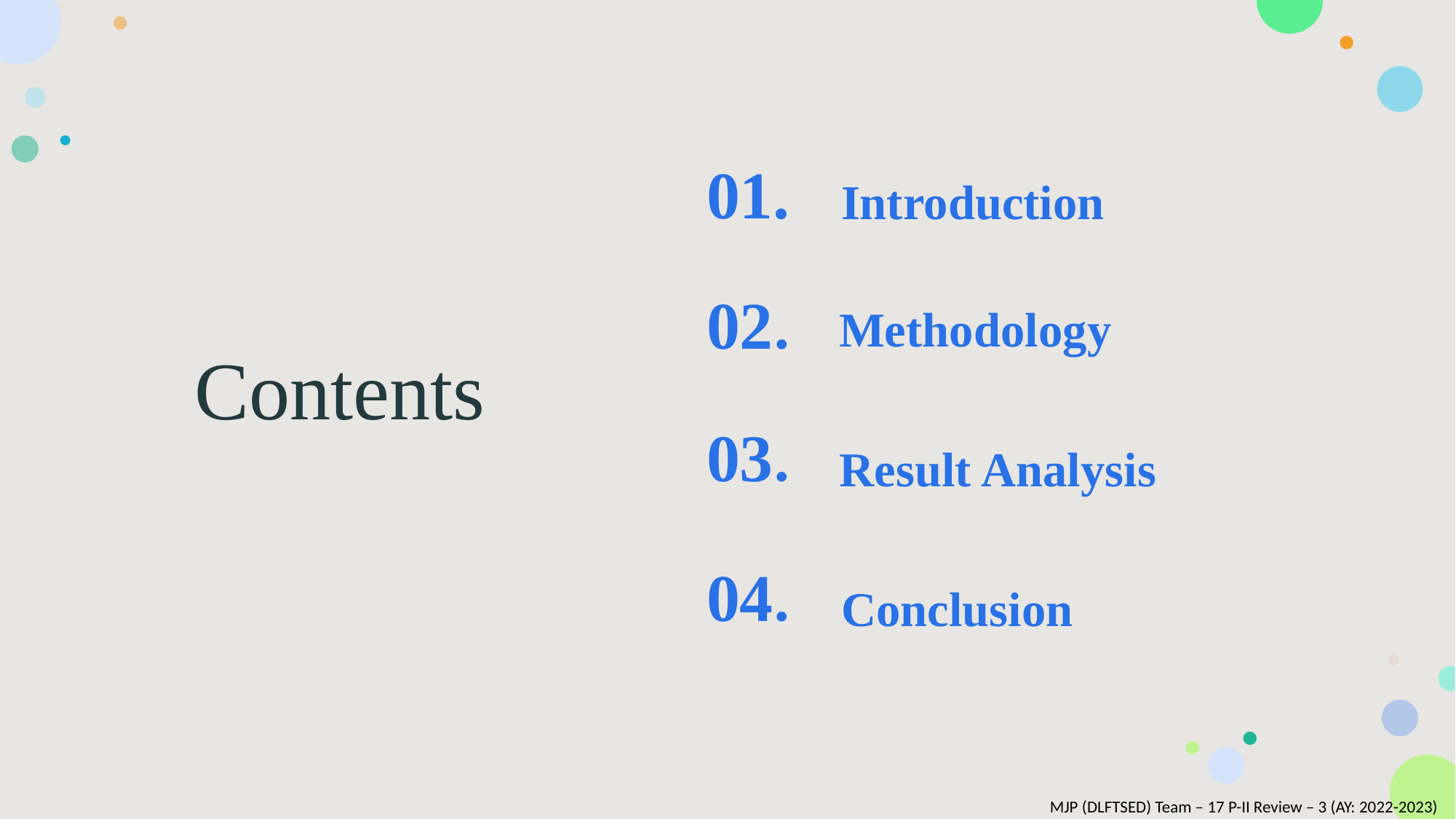

Introduction
01.
Methodology
02.
# Contents
03.
Result Analysis
04.
Conclusion
MJP (DLFTSED) Team – 17 P-II Review – 3 (AY: 2022-2023)